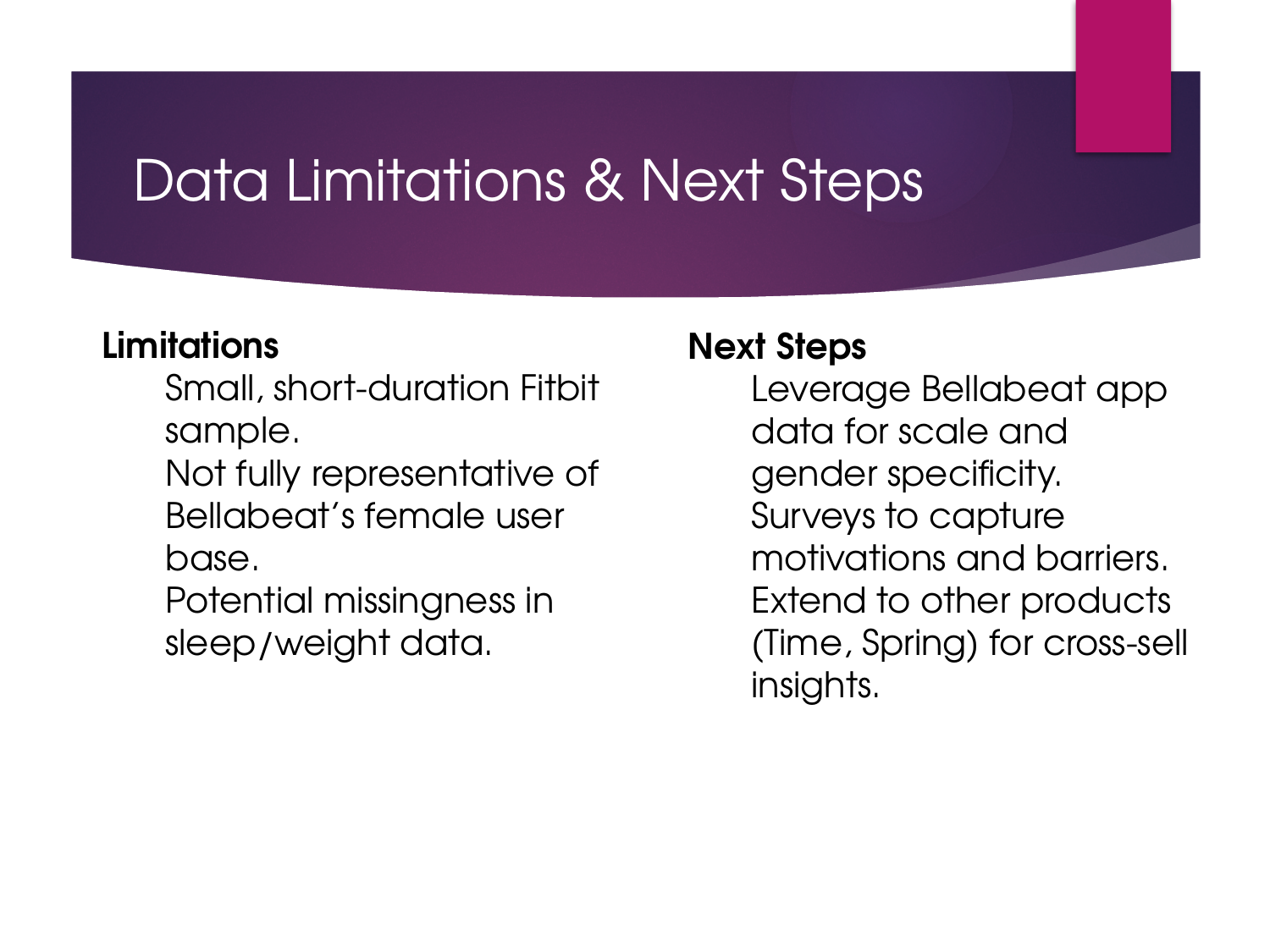

# Data Limitations & Next Steps
Limitations
Small, short-duration Fitbit sample.
Not fully representative of Bellabeat’s female user base.
Potential missingness in sleep/weight data.
Next Steps
Leverage Bellabeat app data for scale and gender specificity.
Surveys to capture motivations and barriers.
Extend to other products (Time, Spring) for cross-sell insights.